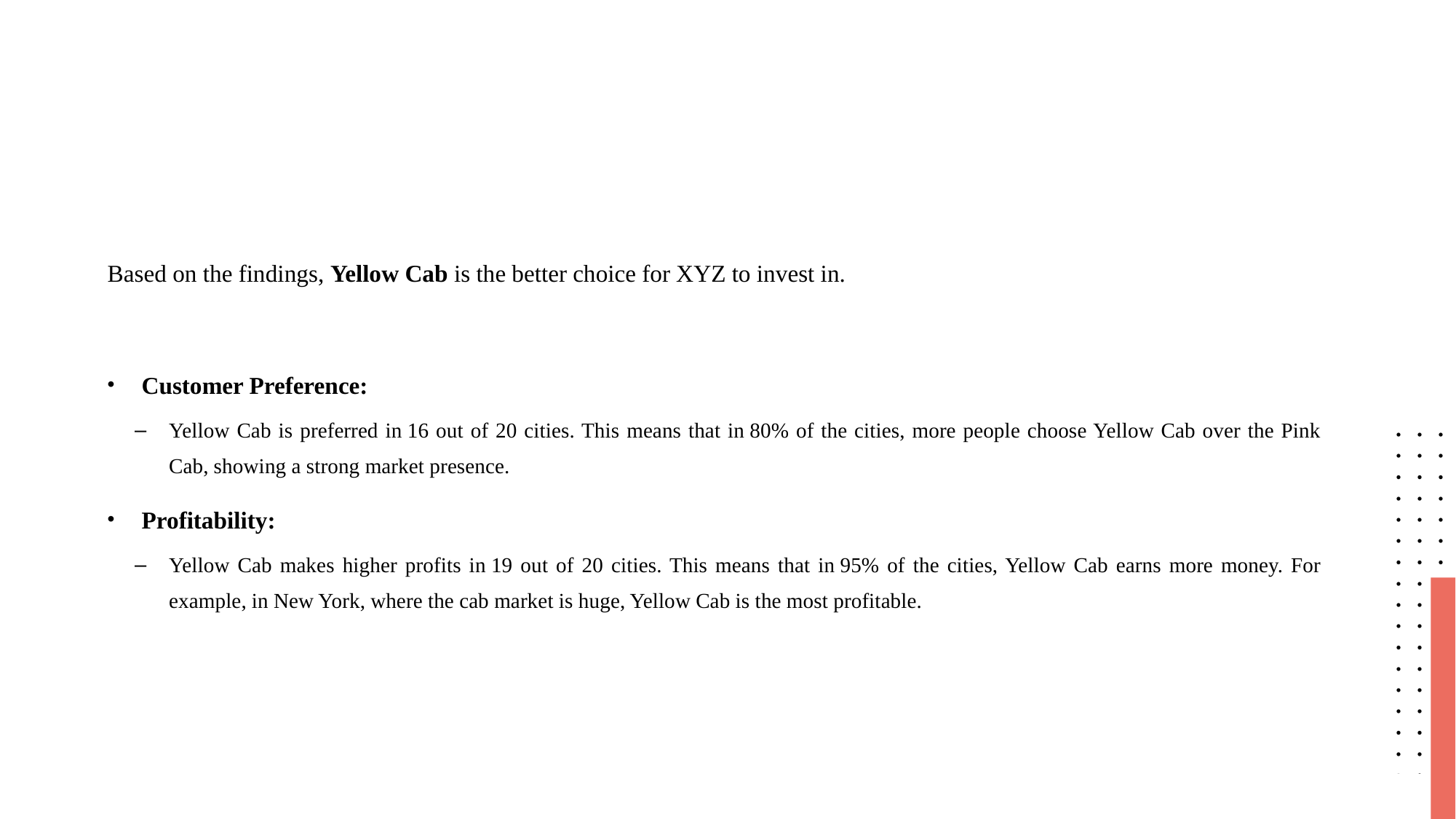

#
Based on the findings, Yellow Cab is the better choice for XYZ to invest in.

Customer Preference:
Yellow Cab is preferred in 16 out of 20 cities. This means that in 80% of the cities, more people choose Yellow Cab over the Pink Cab, showing a strong market presence.
Profitability:
Yellow Cab makes higher profits in 19 out of 20 cities. This means that in 95% of the cities, Yellow Cab earns more money. For example, in New York, where the cab market is huge, Yellow Cab is the most profitable.